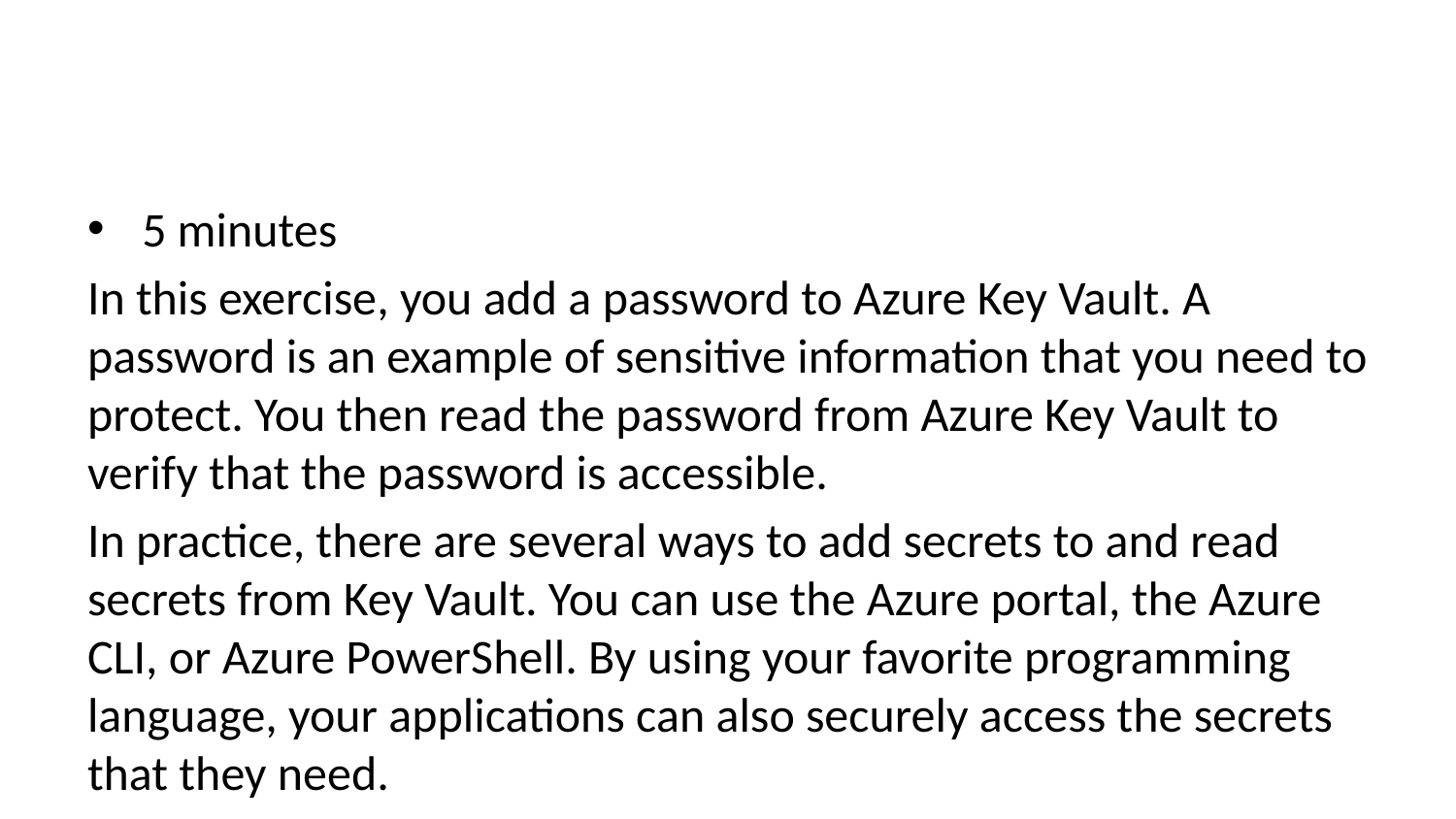

5 minutes
In this exercise, you add a password to Azure Key Vault. A password is an example of sensitive information that you need to protect. You then read the password from Azure Key Vault to verify that the password is accessible.
In practice, there are several ways to add secrets to and read secrets from Key Vault. You can use the Azure portal, the Azure CLI, or Azure PowerShell. By using your favorite programming language, your applications can also securely access the secrets that they need.
Here, you create a secret in Key Vault by using the Azure portal. You then access the secret from the portal and from the Azure CLI in Azure Cloud Shell.
The Azure CLI is a way to work with Azure resources from the command line or from scripts. Cloud Shell is a browser-based shell experience to manage and develop Azure resources. Think of Cloud Shell as an interactive console that runs in the cloud.